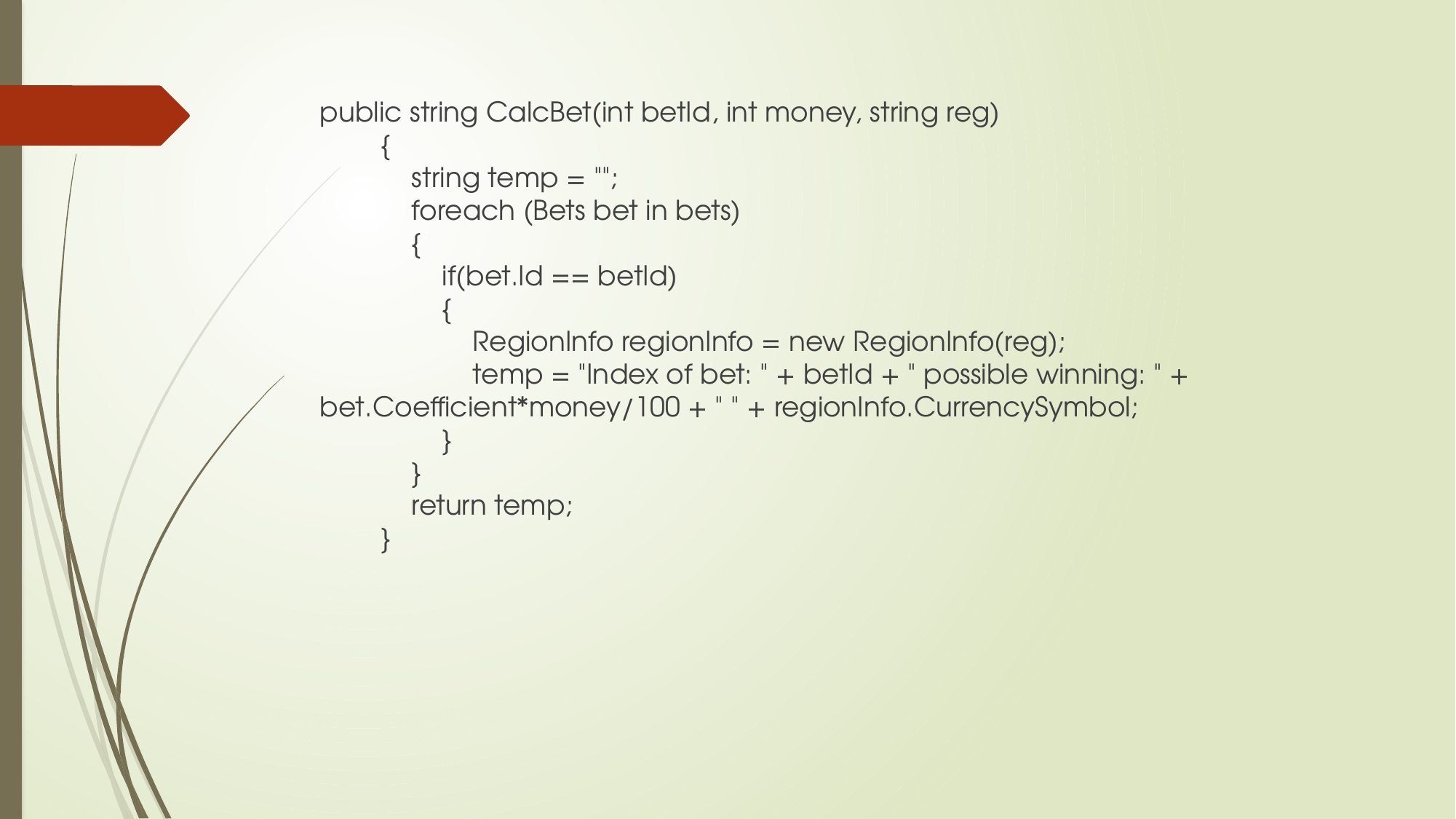

public string CalcBet(int betId, int money, string reg)
        {
            string temp = "";
            foreach (Bets bet in bets)
            {
                if(bet.Id == betId)
                {
                    RegionInfo regionInfo = new RegionInfo(reg);
                    temp = "Index of bet: " + betId + " possible winning: " + bet.Coefficient*money/100 + " " + regionInfo.CurrencySymbol;
                }
            }
            return temp;
        }